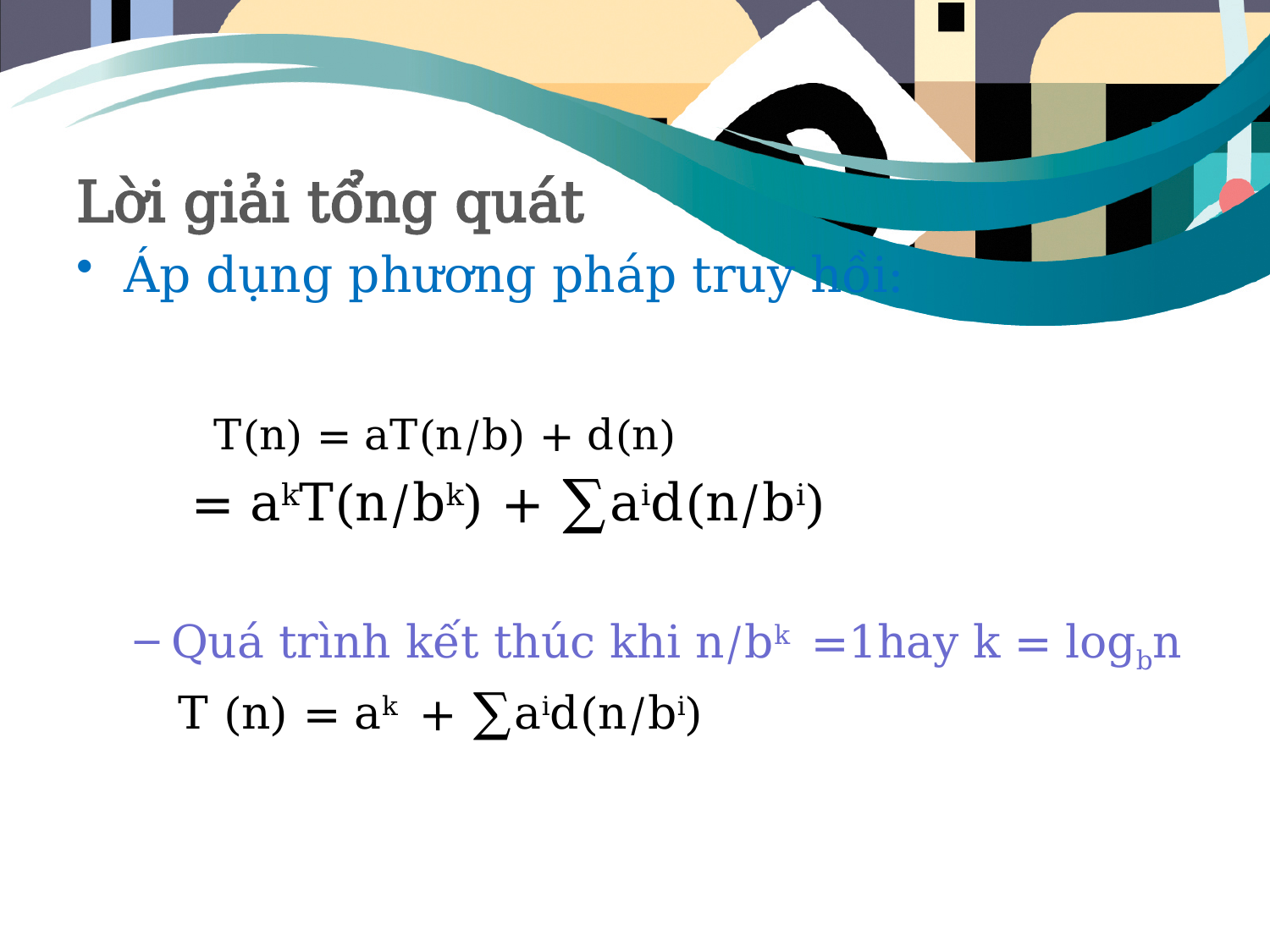

#
Lời giải tổng quát
Áp dụng phương pháp truy hồi:
           T(n) = aT(n/b) + d(n)
		= akT(n/bk) + ∑aid(n/bi)

Quá trình kết thúc khi n/bk  =1hay k = logbn
   T (n) = ak  + ∑aid(n/bi)